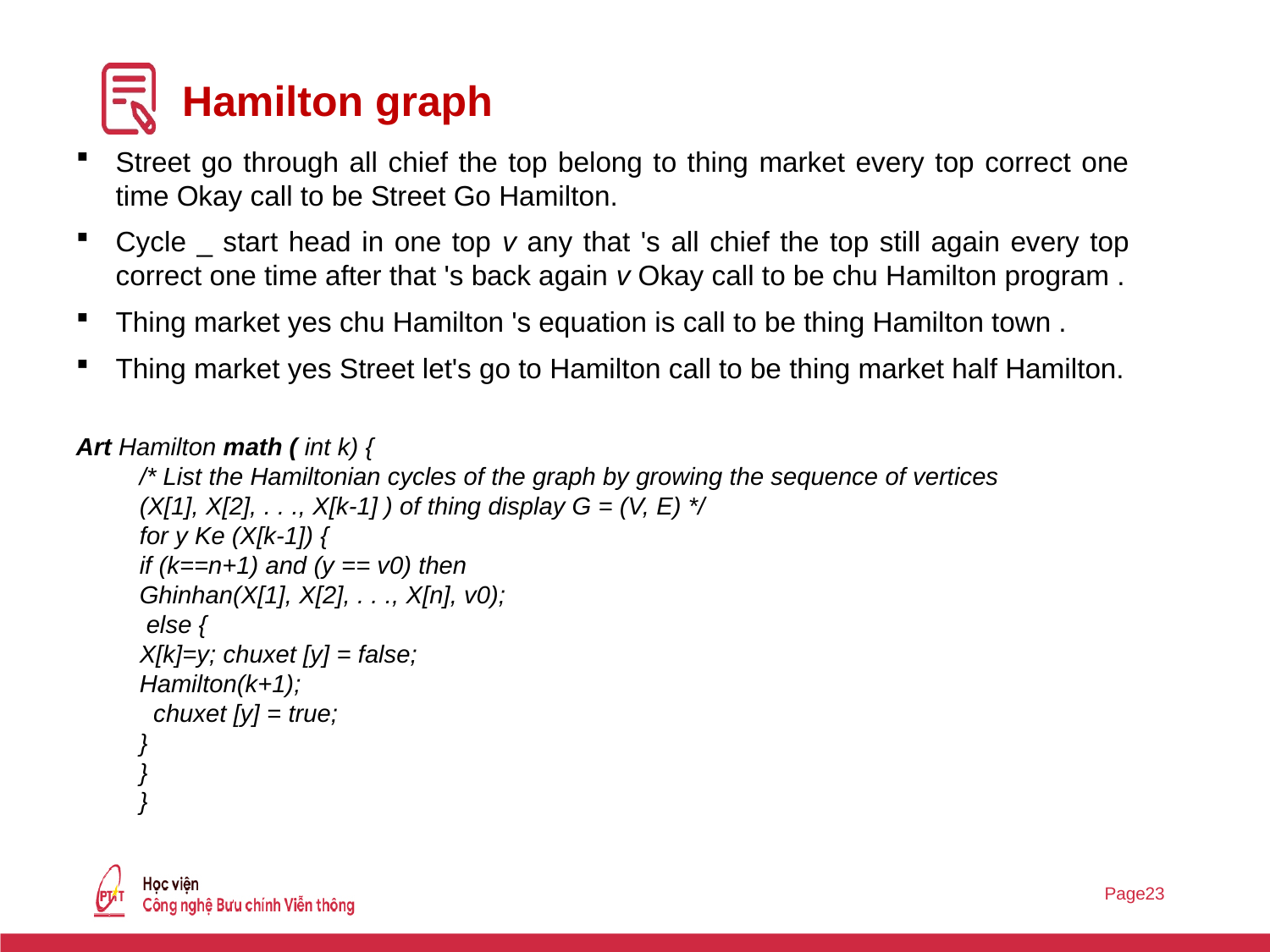

# Hamilton graph

Street go through all chief the top belong to thing market every top correct one time Okay call to be Street Go Hamilton.
Cycle _ start head in one top v any that 's all chief the top still again every top correct one time after that 's back again v Okay call to be chu Hamilton program .
Thing market yes chu Hamilton 's equation is call to be thing Hamilton town .
Thing market yes Street let's go to Hamilton call to be thing market half Hamilton.

Art Hamilton math ( int k) {
/* List the Hamiltonian cycles of the graph by growing the sequence of vertices
(X[1], X[2], . . ., X[k-1] ) of thing display G = (V, E) */
for y Ke (X[k-1]) {
if (k==n+1) and (y == v0) then
Ghinhan(X[1], X[2], . . ., X[n], v0);
 else {
X[k]=y; chuxet [y] = false;
Hamilton(k+1);
  chuxet [y] = true;
}
}
}